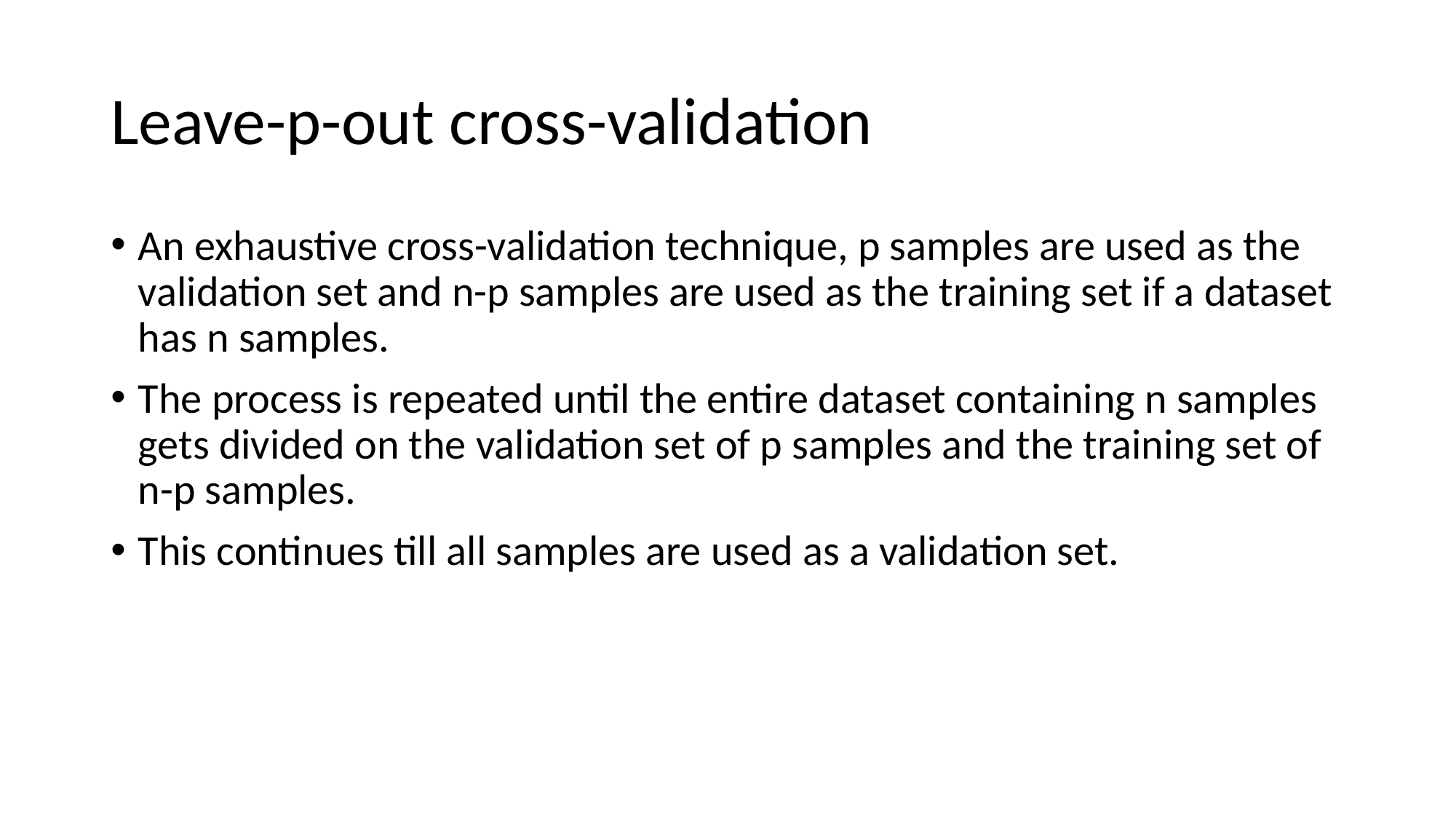

# Leave-p-out cross-validation
An exhaustive cross-validation technique, p samples are used as the validation set and n-p samples are used as the training set if a dataset has n samples.
The process is repeated until the entire dataset containing n samples gets divided on the validation set of p samples and the training set of n-p samples.
This continues till all samples are used as a validation set.